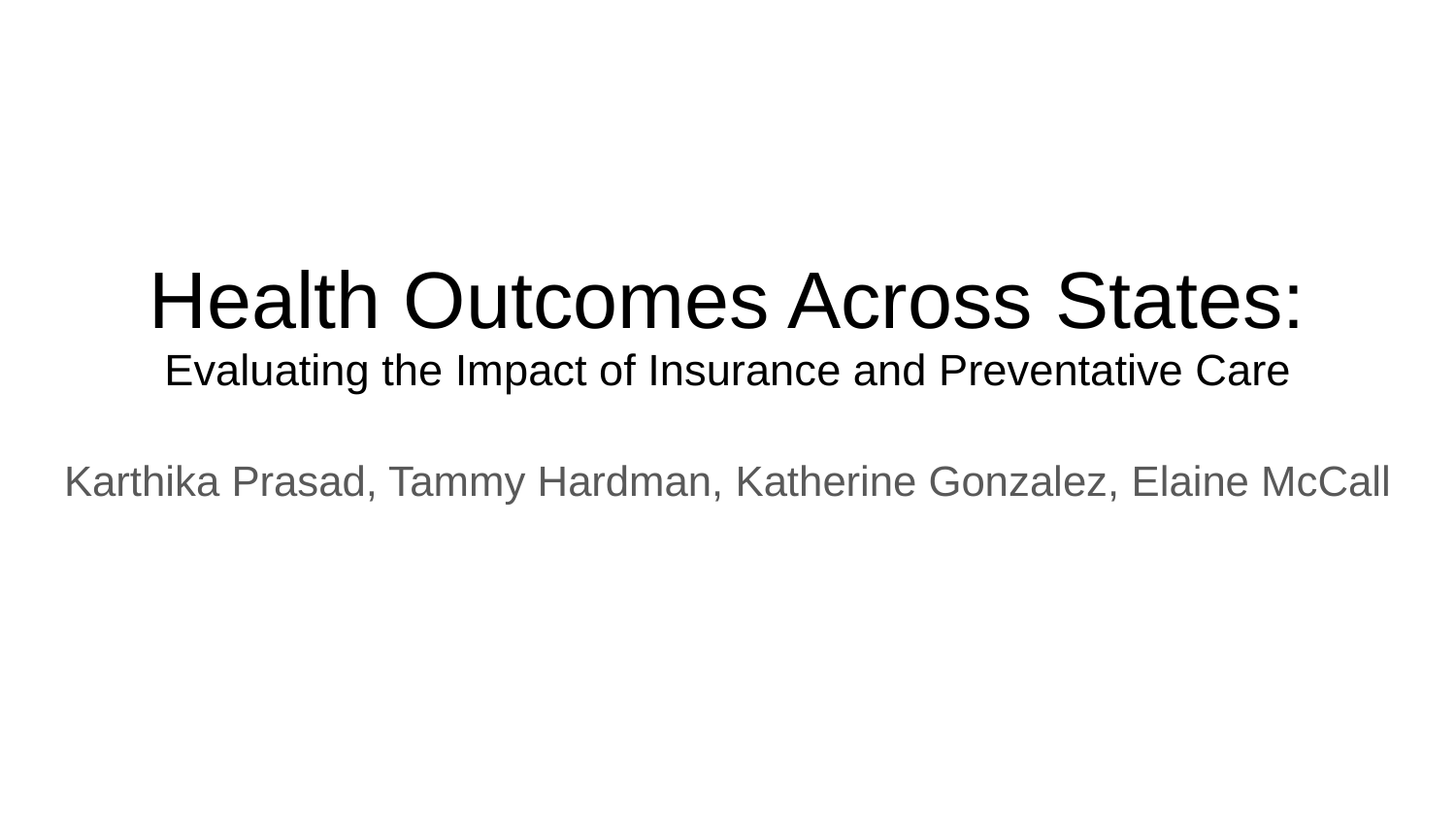

# Health Outcomes Across States: Evaluating the Impact of Insurance and Preventative Care
Karthika Prasad, Tammy Hardman, Katherine Gonzalez, Elaine McCall